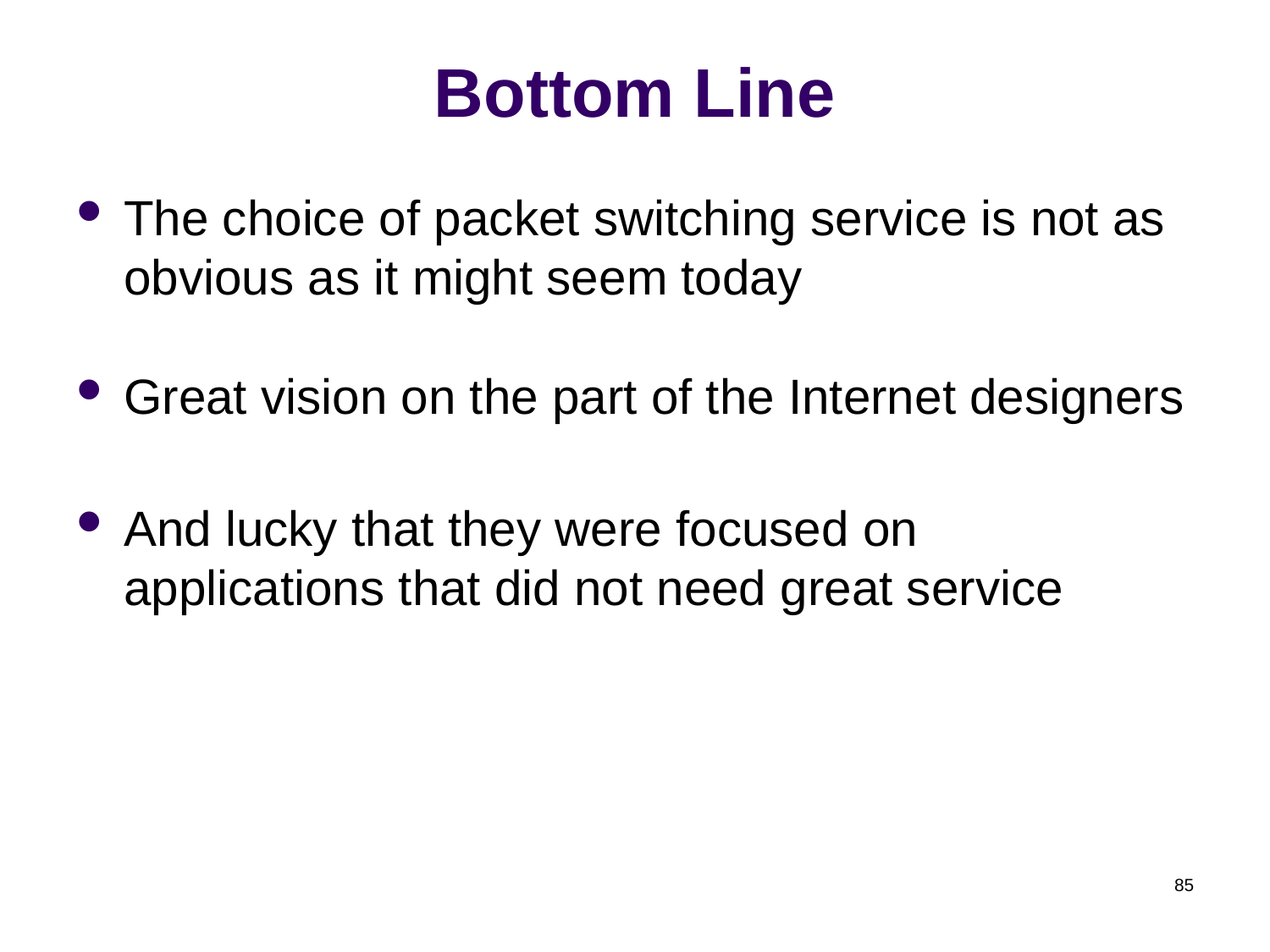

# Bottom Line
The choice of packet switching service is not as obvious as it might seem today

Great vision on the part of the Internet designers

And lucky that they were focused on applications that did not need great service
85